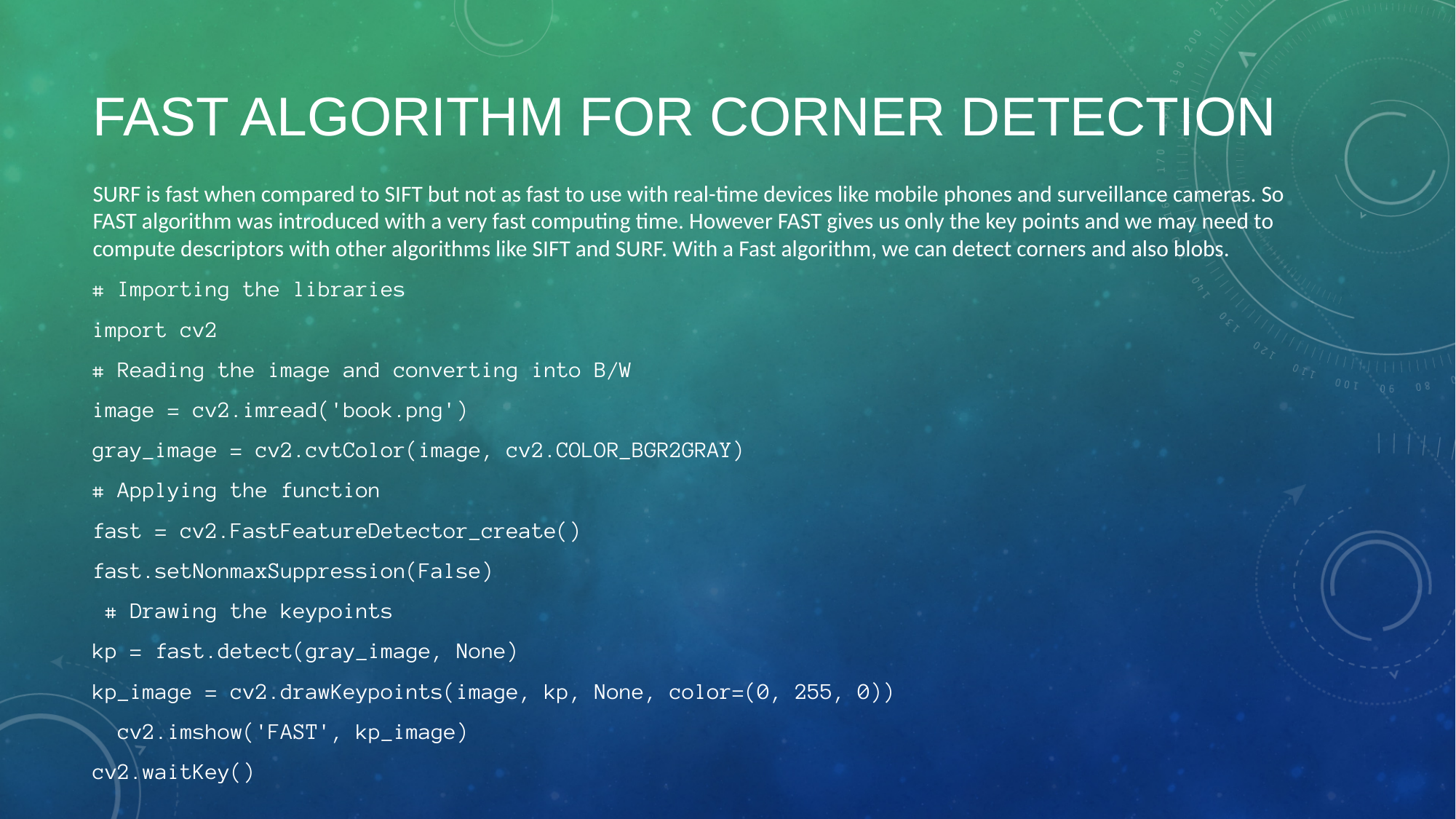

# FAST algorithm for corner detection
SURF is fast when compared to SIFT but not as fast to use with real-time devices like mobile phones and surveillance cameras. So FAST algorithm was introduced with a very fast computing time. However FAST gives us only the key points and we may need to compute descriptors with other algorithms like SIFT and SURF. With a Fast algorithm, we can detect corners and also blobs.
# Importing the libraries
import cv2
# Reading the image and converting into B/W
image = cv2.imread('book.png')
gray_image = cv2.cvtColor(image, cv2.COLOR_BGR2GRAY)
# Applying the function
fast = cv2.FastFeatureDetector_create()
fast.setNonmaxSuppression(False)
 # Drawing the keypoints
kp = fast.detect(gray_image, None)
kp_image = cv2.drawKeypoints(image, kp, None, color=(0, 255, 0))
  cv2.imshow('FAST', kp_image)
cv2.waitKey()